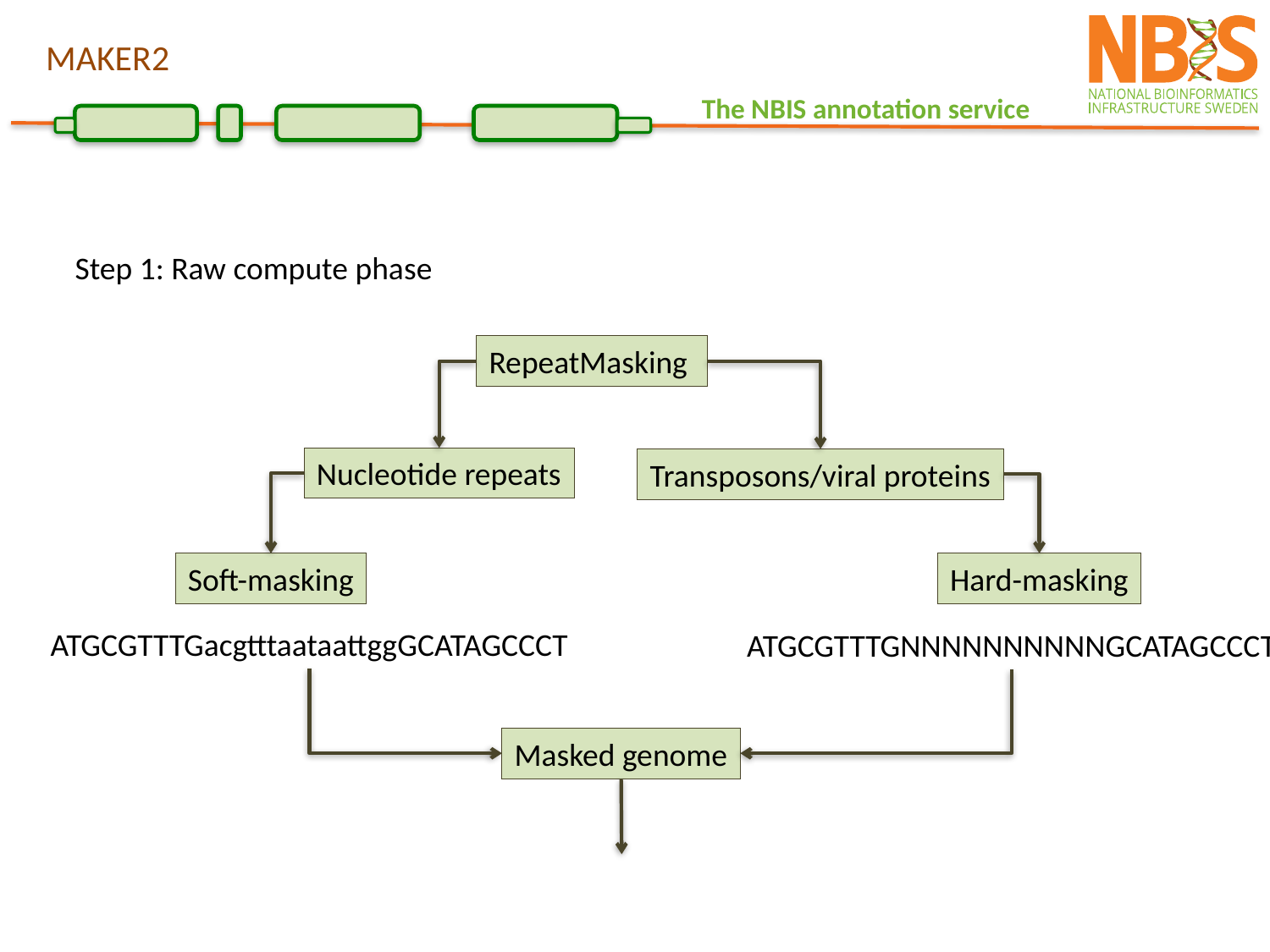

MAKER2
Step 1: Raw compute phase
RepeatMasking
Nucleotide repeats
Transposons/viral proteins
Soft-masking
Hard-masking
ATGCGTTTGacgtttaataattggGCATAGCCCT
ATGCGTTTGNNNNNNNNNNGCATAGCCCT
Masked genome